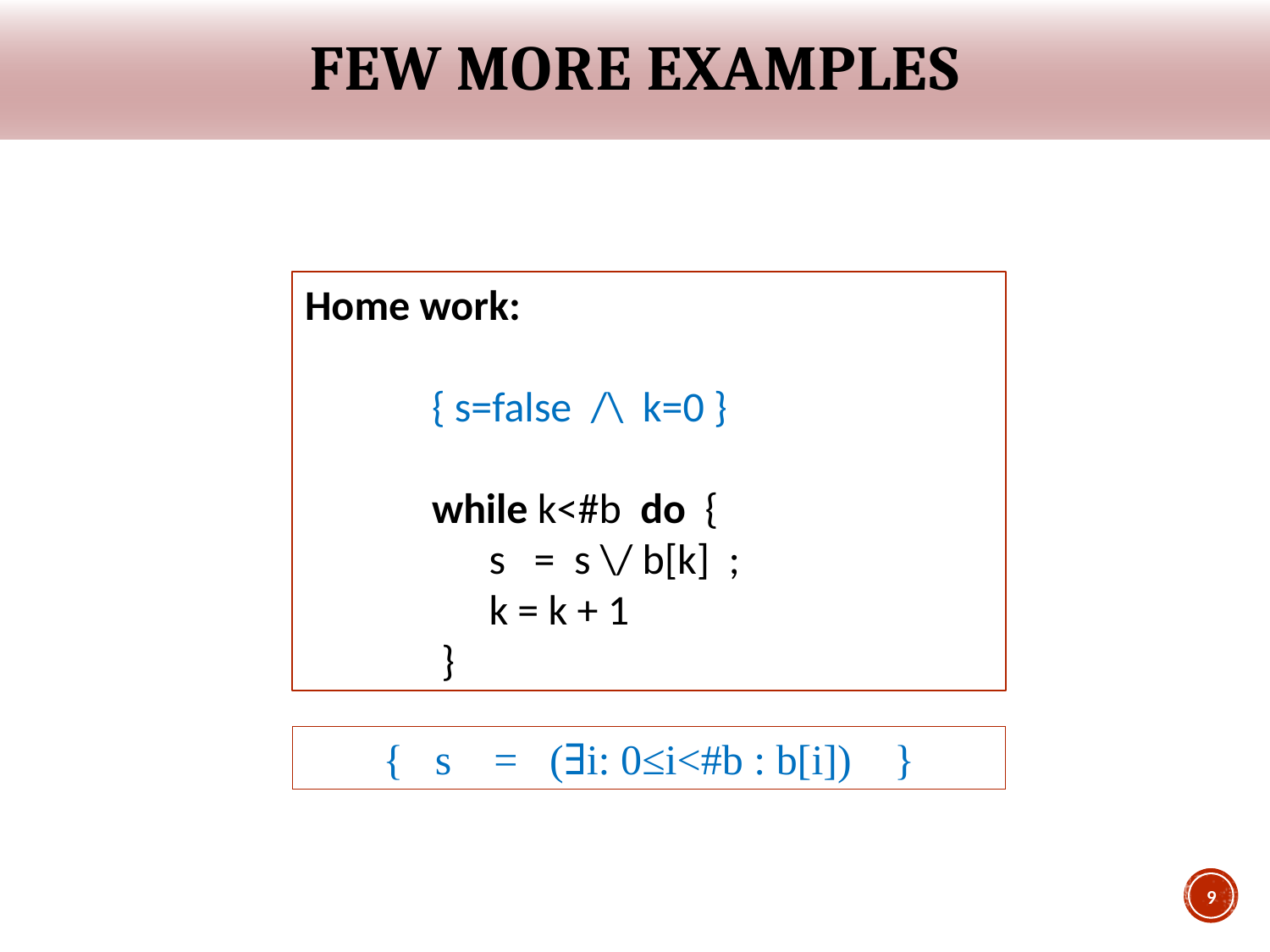

# Few more examples
Home work:

	{ s=false  /\  k=0 }

	while k<#b  do  {
	      s   =  s \/ b[k]  ;
	      k = k + 1
	 }
{   s    =   (∃i: 0≤i<#b : b[i])    }
9